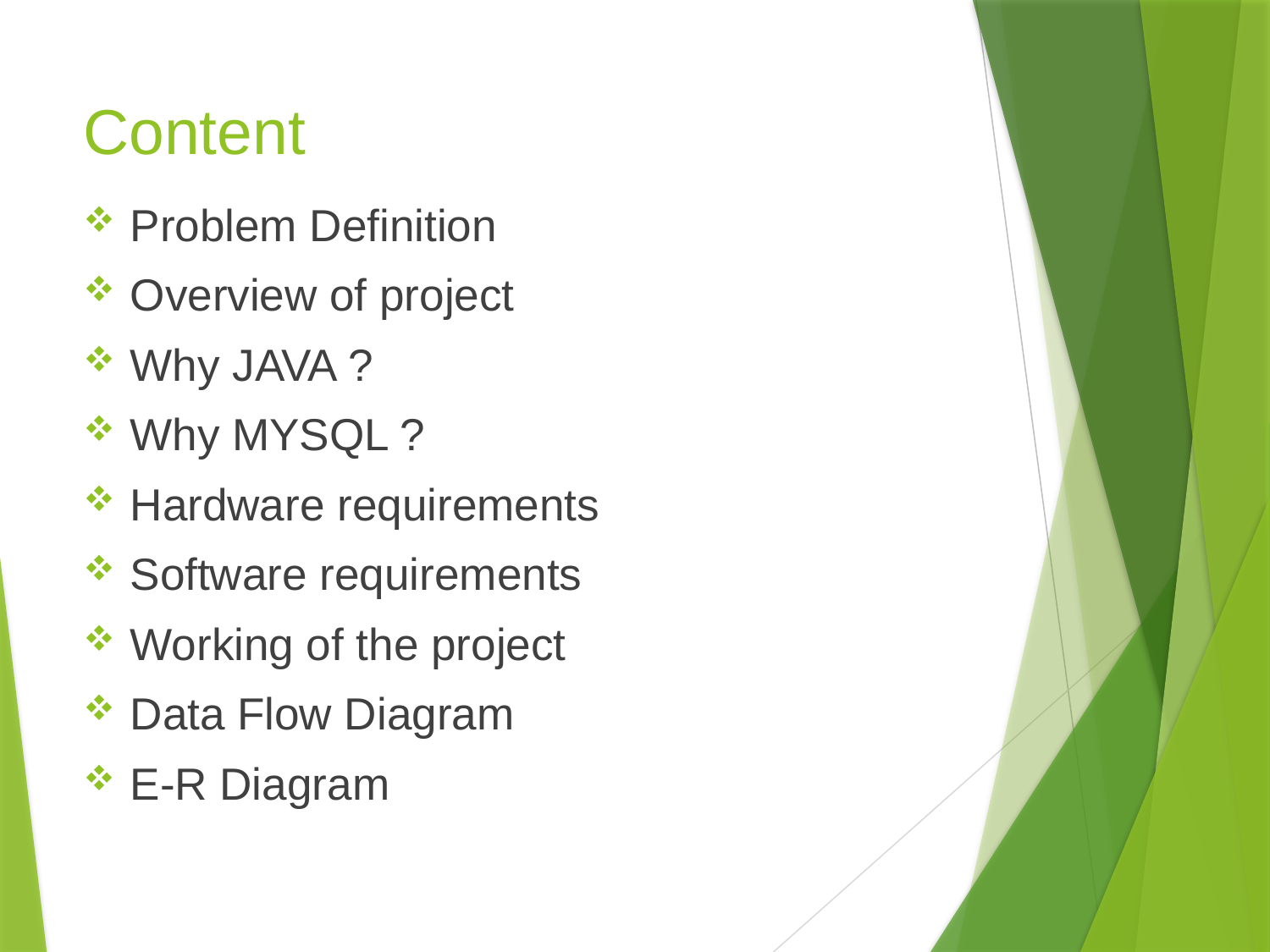

# Content
Problem Definition
Overview of project
Why JAVA ?
Why MYSQL ?
Hardware requirements
Software requirements
Working of the project
Data Flow Diagram
E-R Diagram